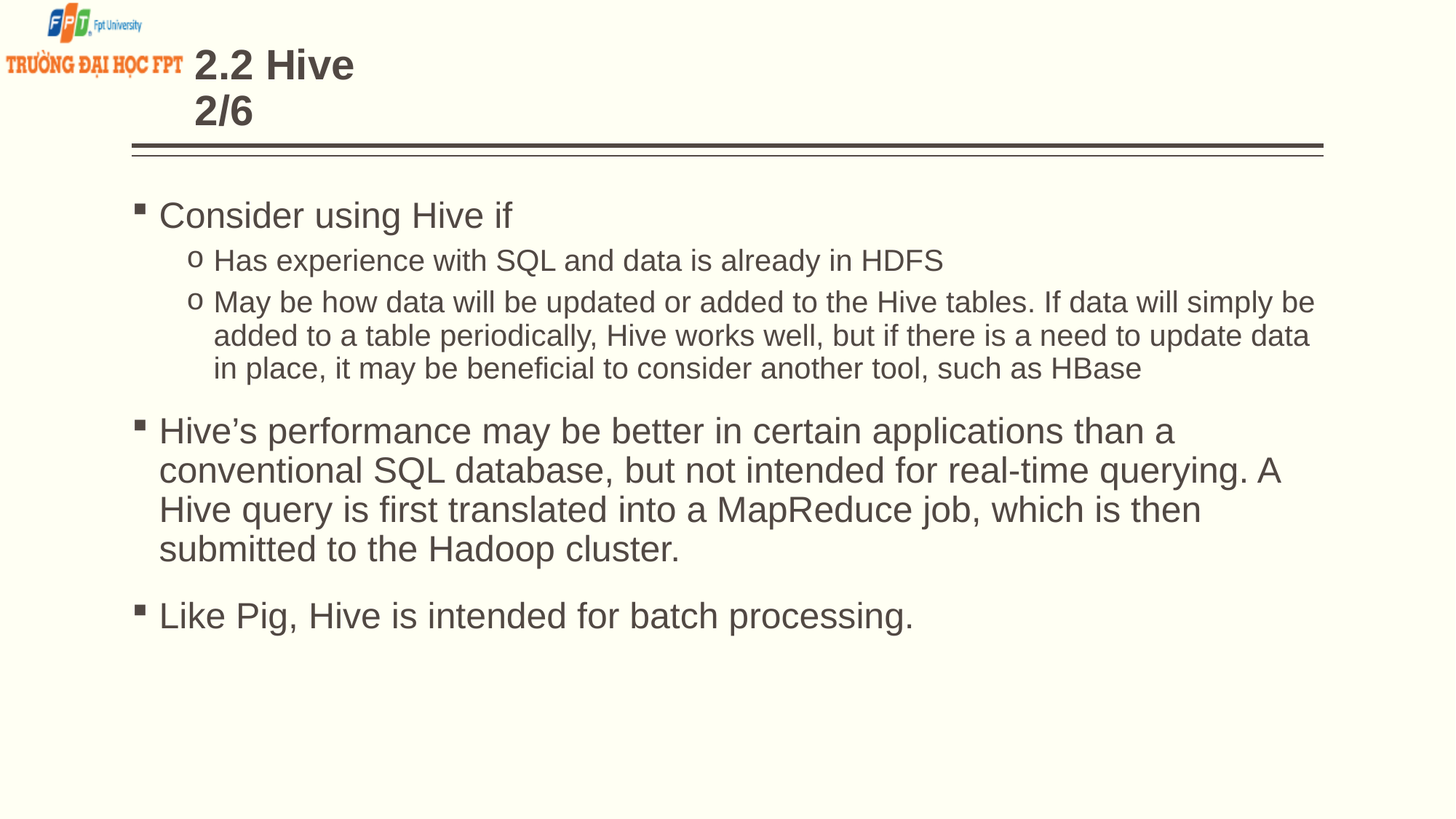

# 2.2 Hive                                                                                2/6
Consider using Hive if
Has experience with SQL and data is already in HDFS
May be how data will be updated or added to the Hive tables. If data will simply be added to a table periodically, Hive works well, but if there is a need to update data in place, it may be beneficial to consider another tool, such as HBase
Hive’s performance may be better in certain applications than a conventional SQL database, but not intended for real-time querying. A Hive query is first translated into a MapReduce job, which is then submitted to the Hadoop cluster.
Like Pig, Hive is intended for batch processing.